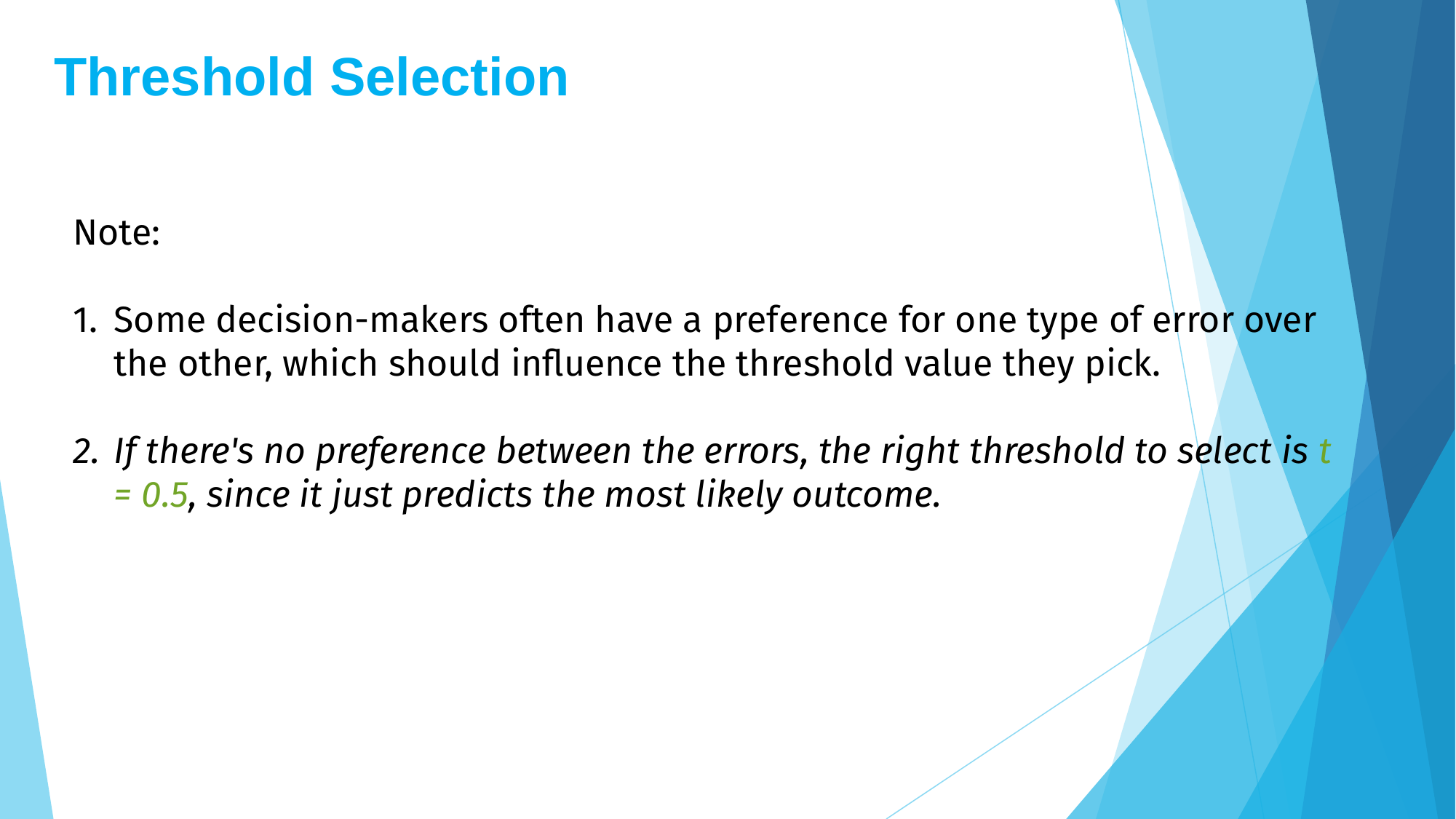

# Threshold Selection
Note:

Some decision-makers often have a preference for one type of error over the other, which should influence the threshold value they pick.

If there's no preference between the errors, the right threshold to select is t = 0.5, since it just predicts the most likely outcome.